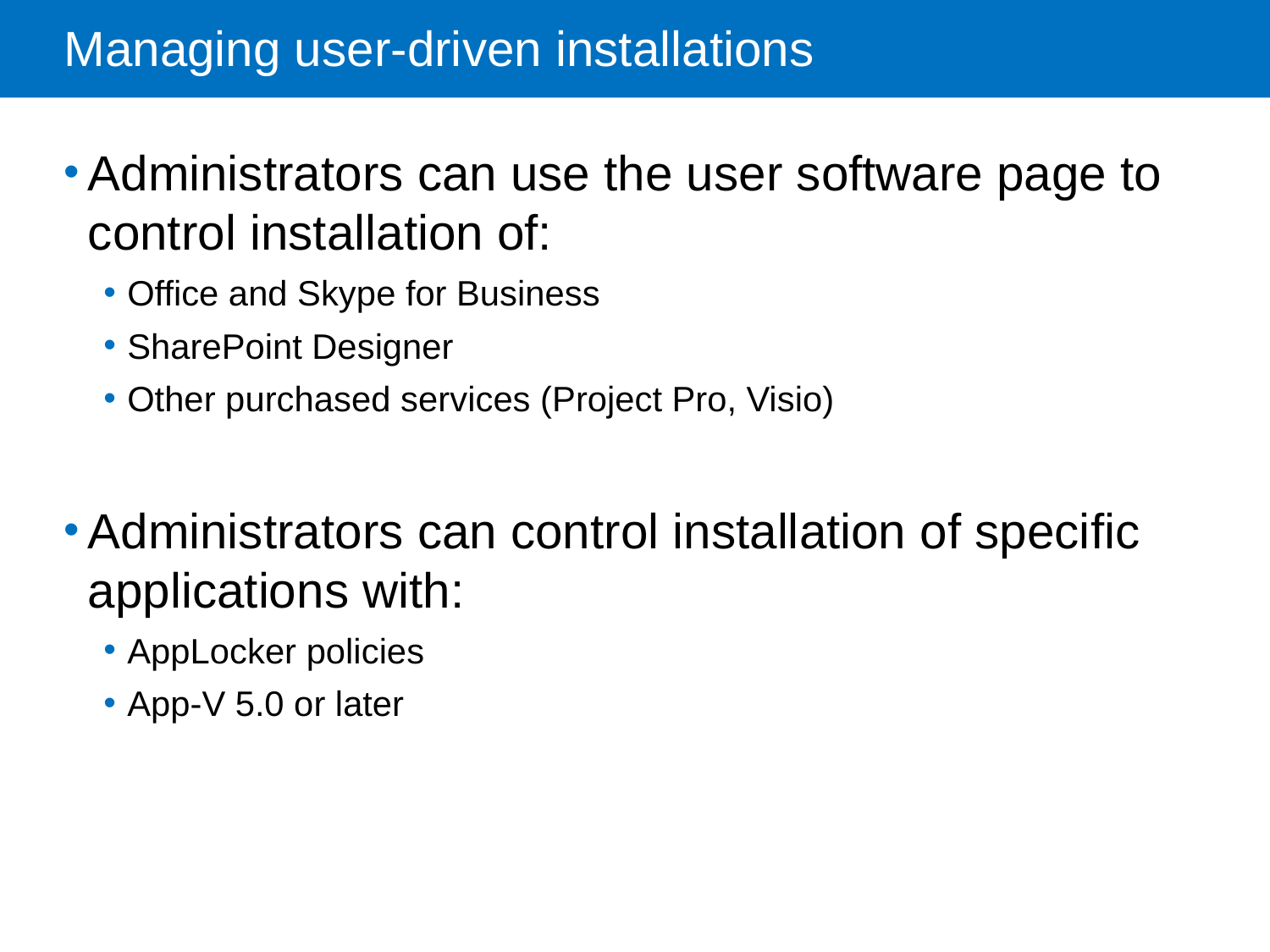

# Managing user-driven installations
Administrators can use the user software page to control installation of:
Office and Skype for Business
SharePoint Designer
Other purchased services (Project Pro, Visio)

Administrators can control installation of specific applications with:
AppLocker policies
App-V 5.0 or later